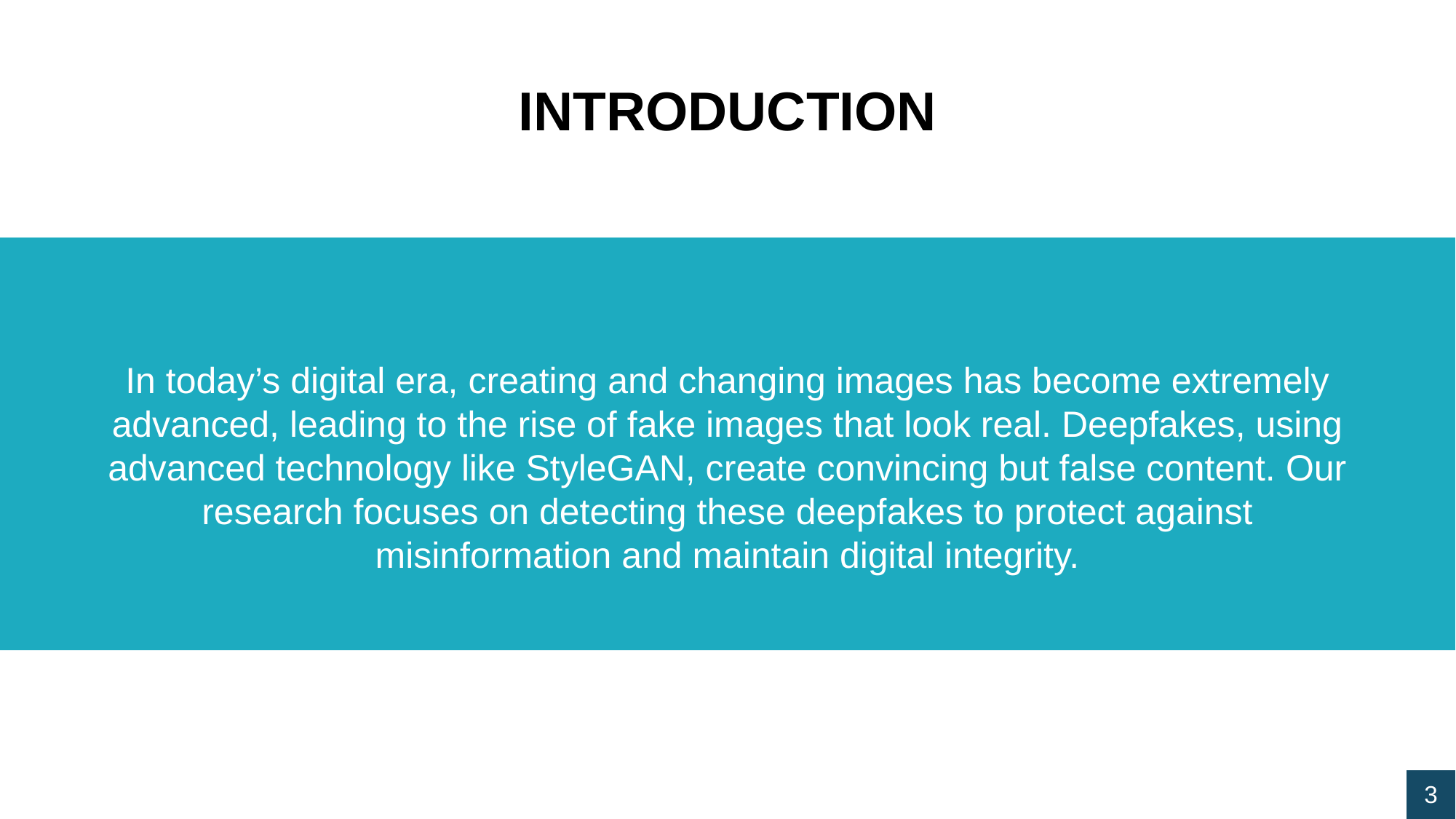

INTRODUCTION

In today’s digital era, creating and changing images has become extremely advanced, leading to the rise of fake images that look real. Deepfakes, using advanced technology like StyleGAN, create convincing but false content. Our research focuses on detecting these deepfakes to protect against misinformation and maintain digital integrity.
3